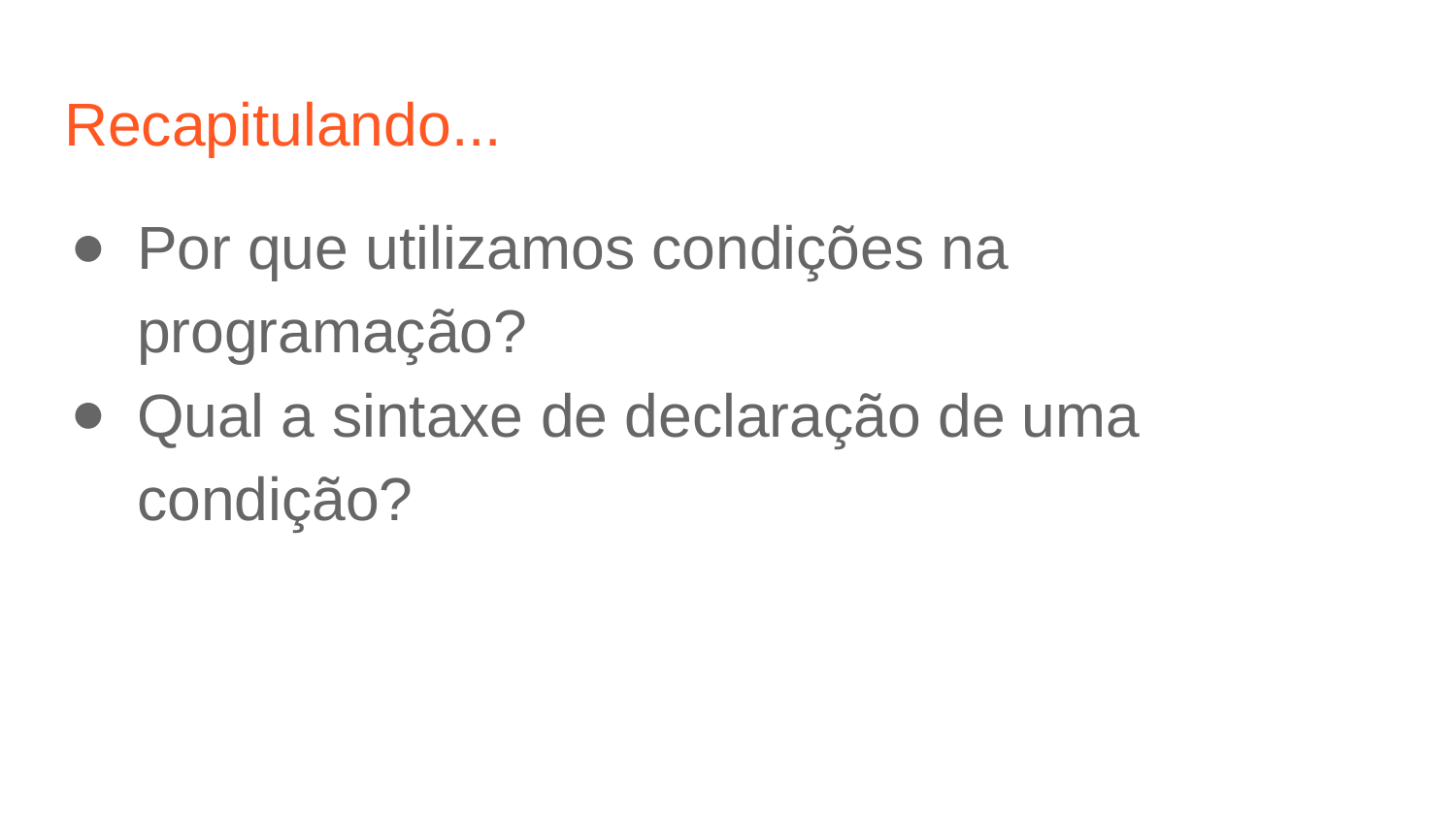

# Recapitulando...
Por que utilizamos condições na programação?
Qual a sintaxe de declaração de uma condição?